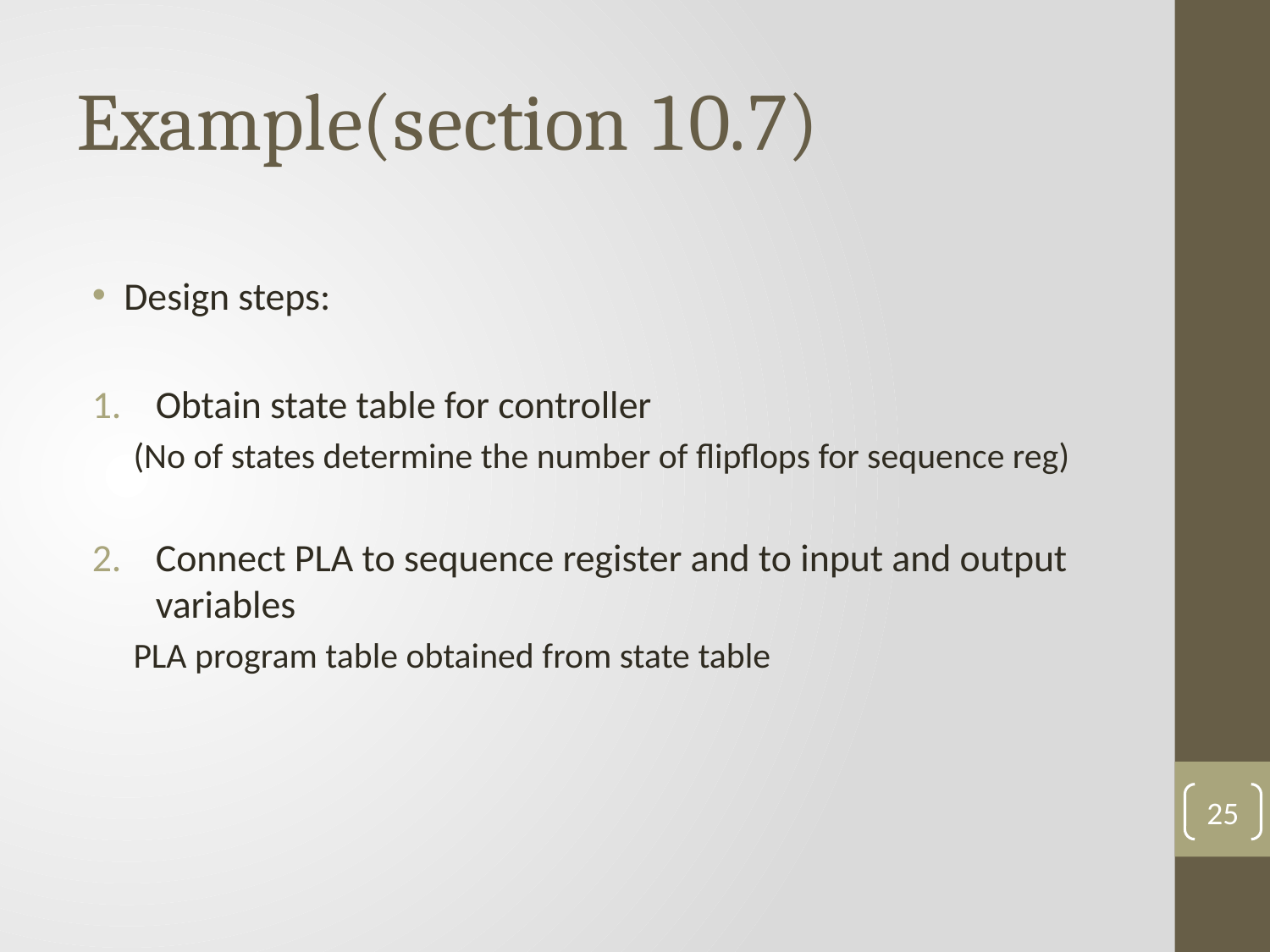

# Example(section 10.7)

Design steps:

Obtain state table for controller
(No of states determine the number of flipflops for sequence reg)

Connect PLA to sequence register and to input and output variables
PLA program table obtained from state table
25